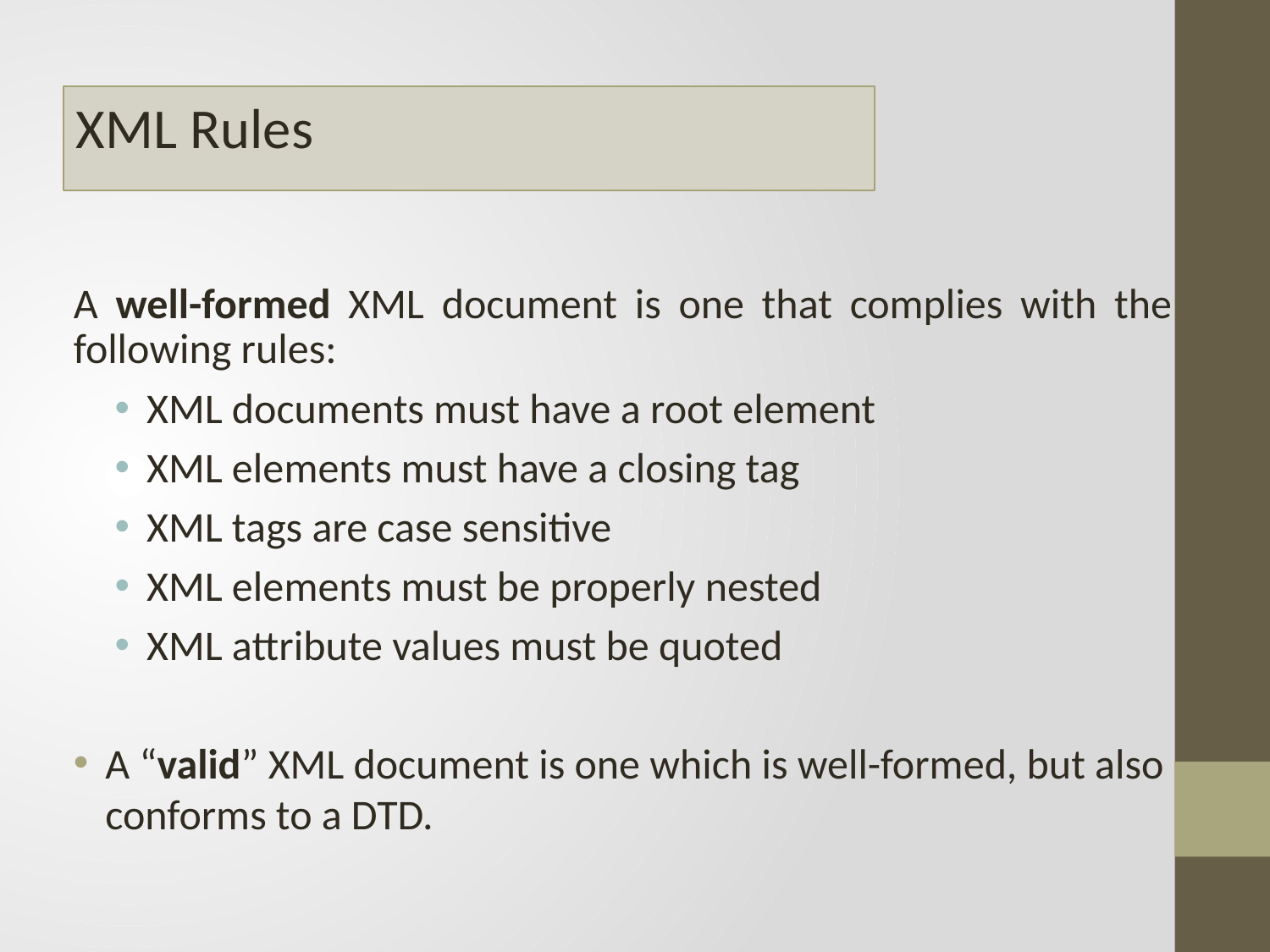

#
XML Rules

A well-formed XML document is one that complies with the following rules:
XML documents must have a root element
XML elements must have a closing tag
XML tags are case sensitive
XML elements must be properly nested
XML attribute values must be quoted

A “valid” XML document is one which is well-formed, but also conforms to a DTD.